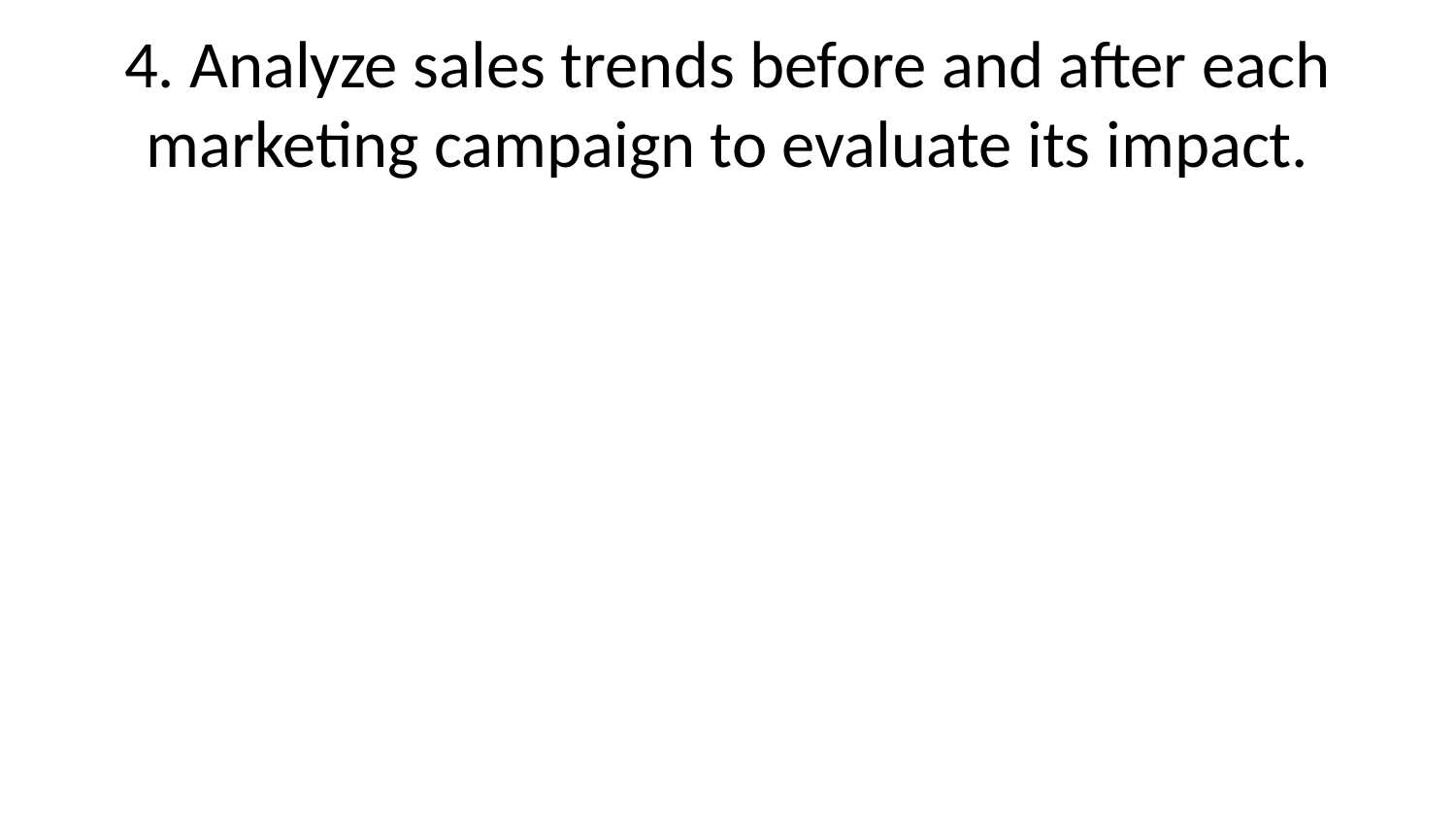

# 4. Analyze sales trends before and after each marketing campaign to evaluate its impact.